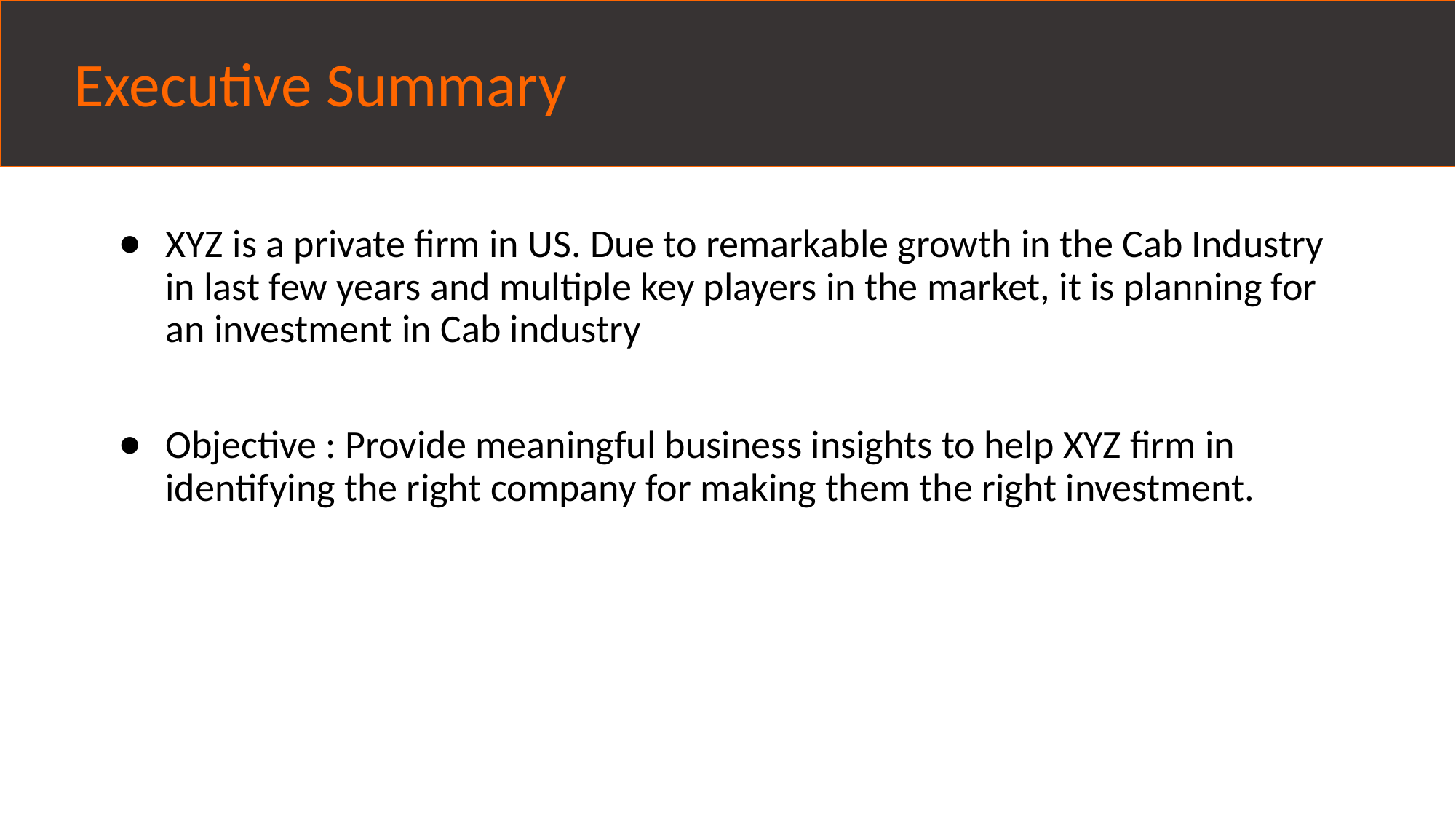

Executive Summary
#
XYZ is a private firm in US. Due to remarkable growth in the Cab Industry in last few years and multiple key players in the market, it is planning for an investment in Cab industry

Objective : Provide meaningful business insights to help XYZ firm in identifying the right company for making them the right investment.